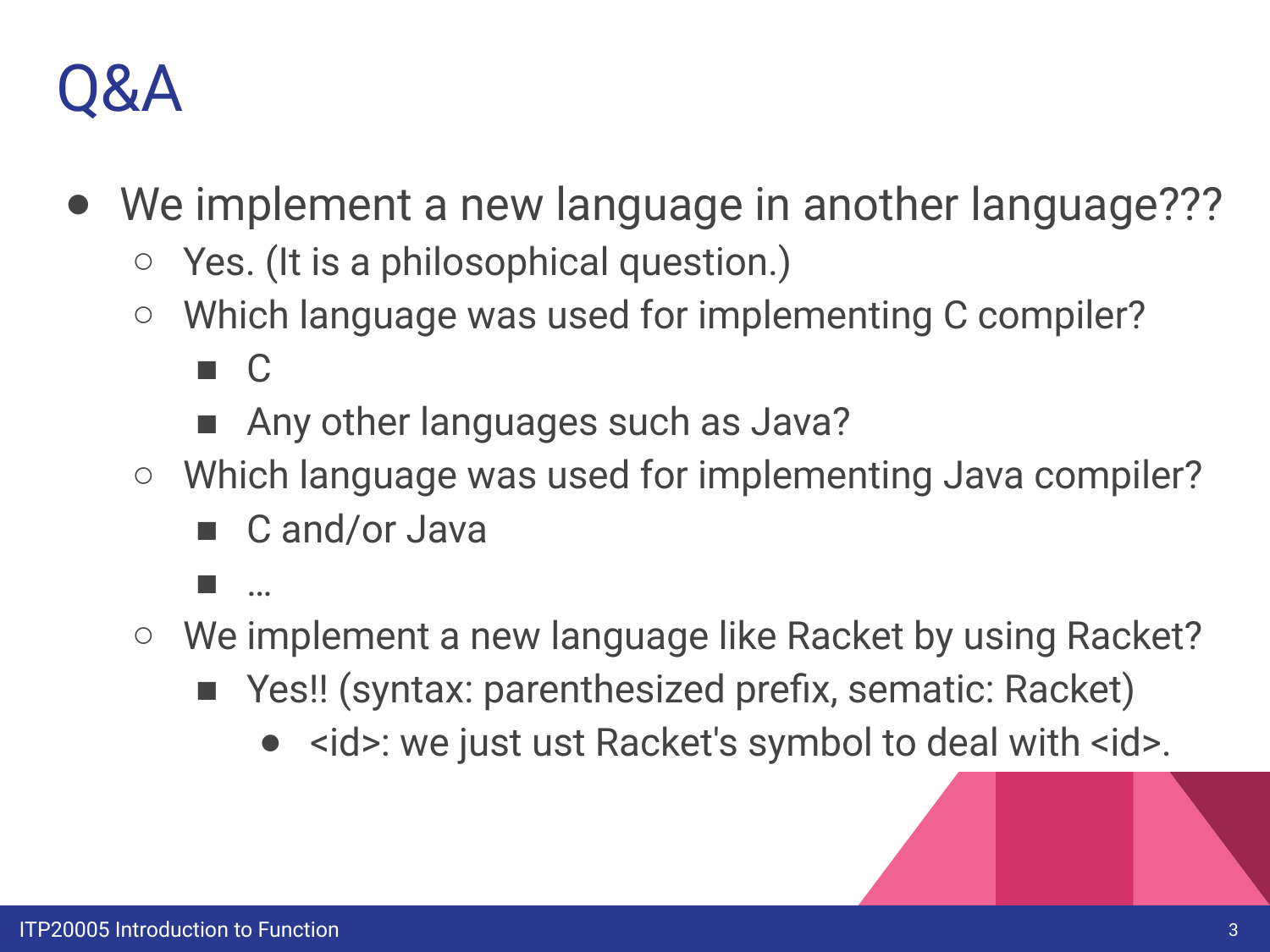

# Q&A
We implement a new language in another language???
Yes. (It is a philosophical question.)
Which language was used for implementing C compiler?
C
Any other languages such as Java?
Which language was used for implementing Java compiler?
C and/or Java
…
We implement a new language like Racket by using Racket?
Yes!! (syntax: parenthesized prefix, sematic: Racket)
<id>: we just ust Racket's symbol to deal with <id>.
3